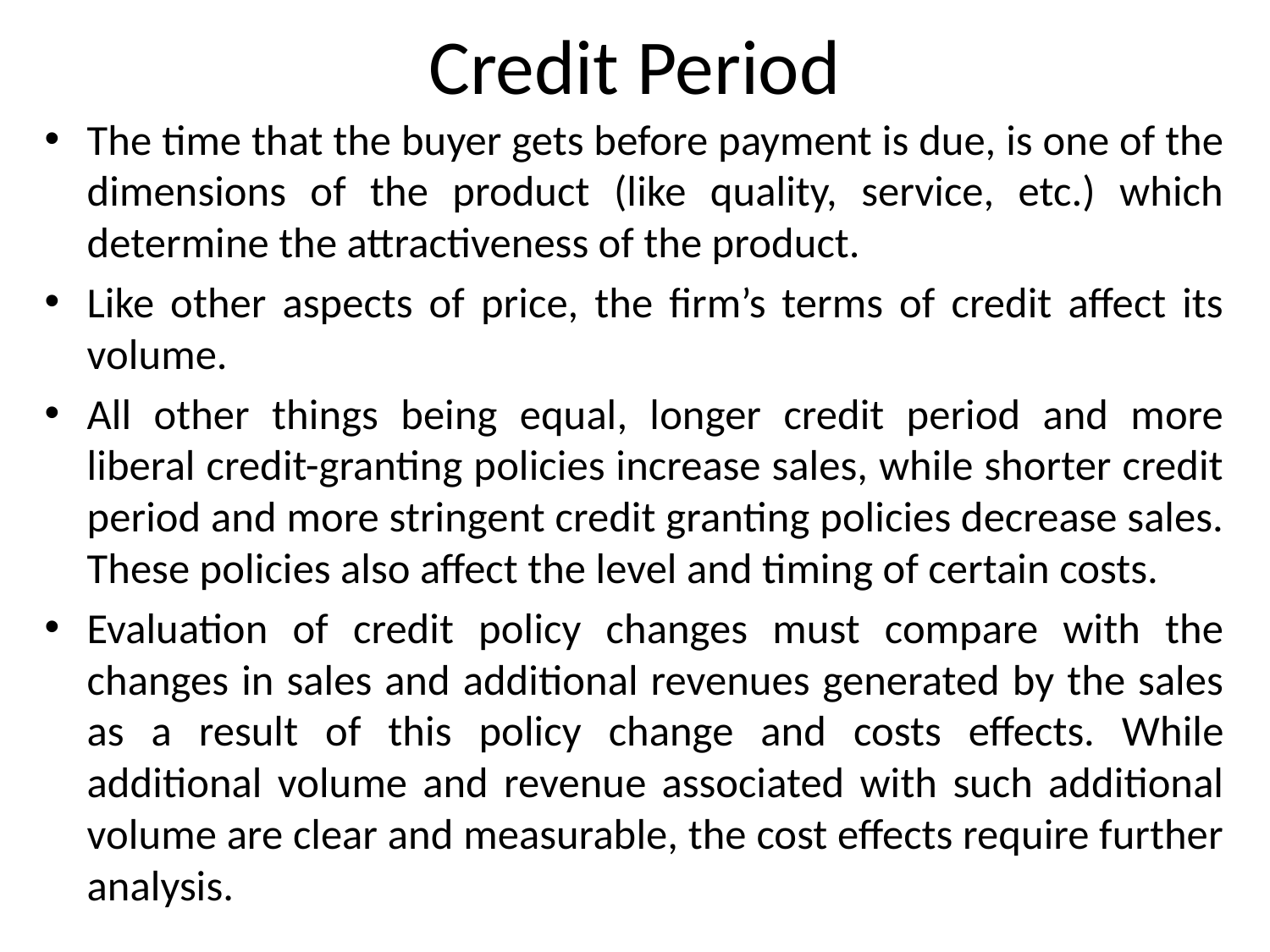

# Credit Period
The time that the buyer gets before payment is due, is one of the dimensions of the product (like quality, service, etc.) which determine the attractiveness of the product.
Like other aspects of price, the firm’s terms of credit affect its volume.
All other things being equal, longer credit period and more liberal credit-granting policies increase sales, while shorter credit period and more stringent credit granting policies decrease sales. These policies also affect the level and timing of certain costs.
Evaluation of credit policy changes must compare with the changes in sales and additional revenues generated by the sales as a result of this policy change and costs effects. While additional volume and revenue associated with such additional volume are clear and measurable, the cost effects require further analysis.